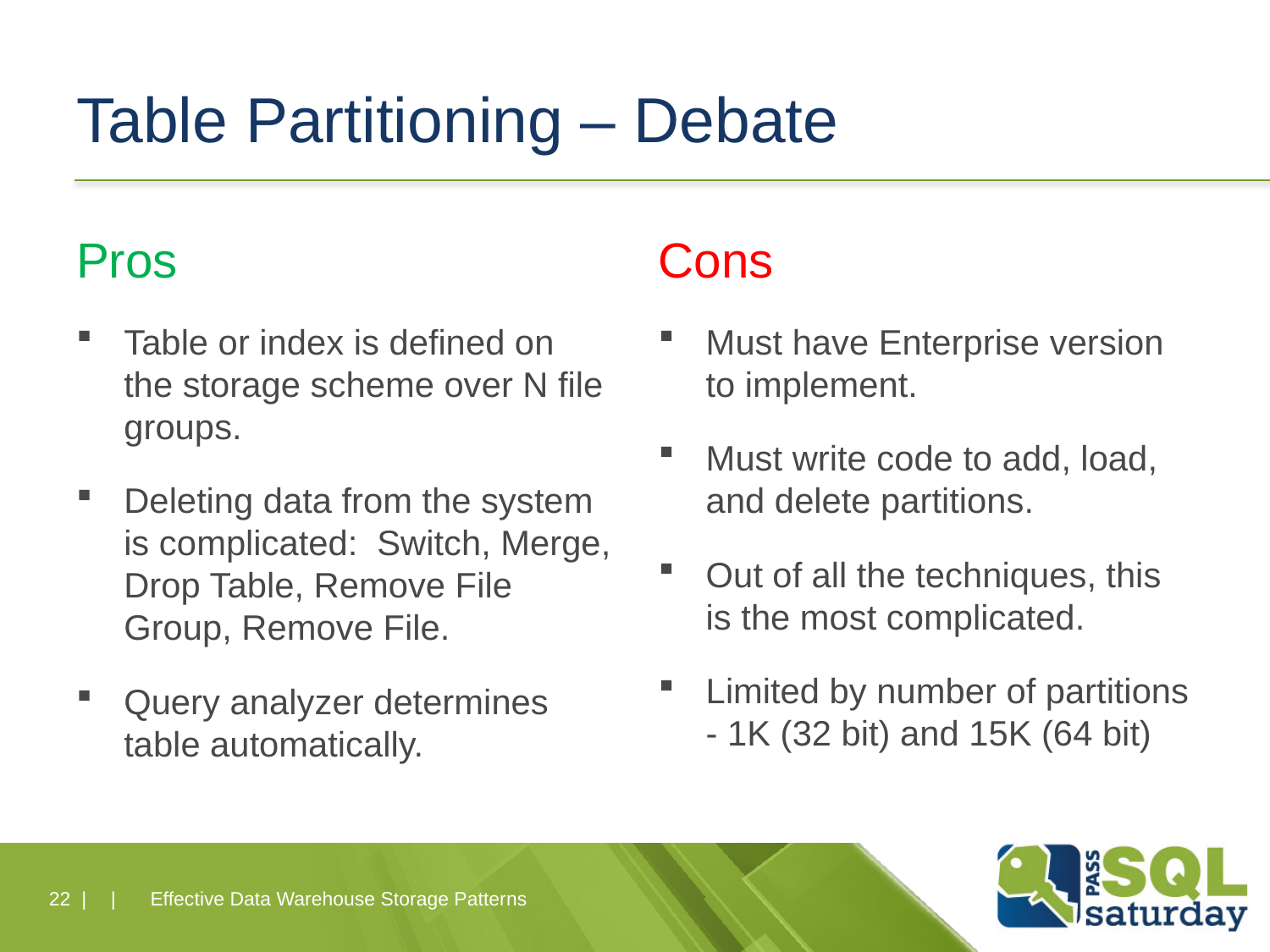

# Table Partitioning – Debate
Pros

Table or index is defined on the storage scheme over N file groups.

Deleting data from the system is complicated:  Switch, Merge, Drop Table, Remove File Group, Remove File.

Query analyzer determines table automatically.

Cons

Must have Enterprise version to implement.

Must write code to add, load, and delete partitions.

Out of all the techniques, this is the most complicated.

Limited by number of partitions - 1K (32 bit) and 15K (64 bit)

22  |
|
Effective Data Warehouse Storage Patterns